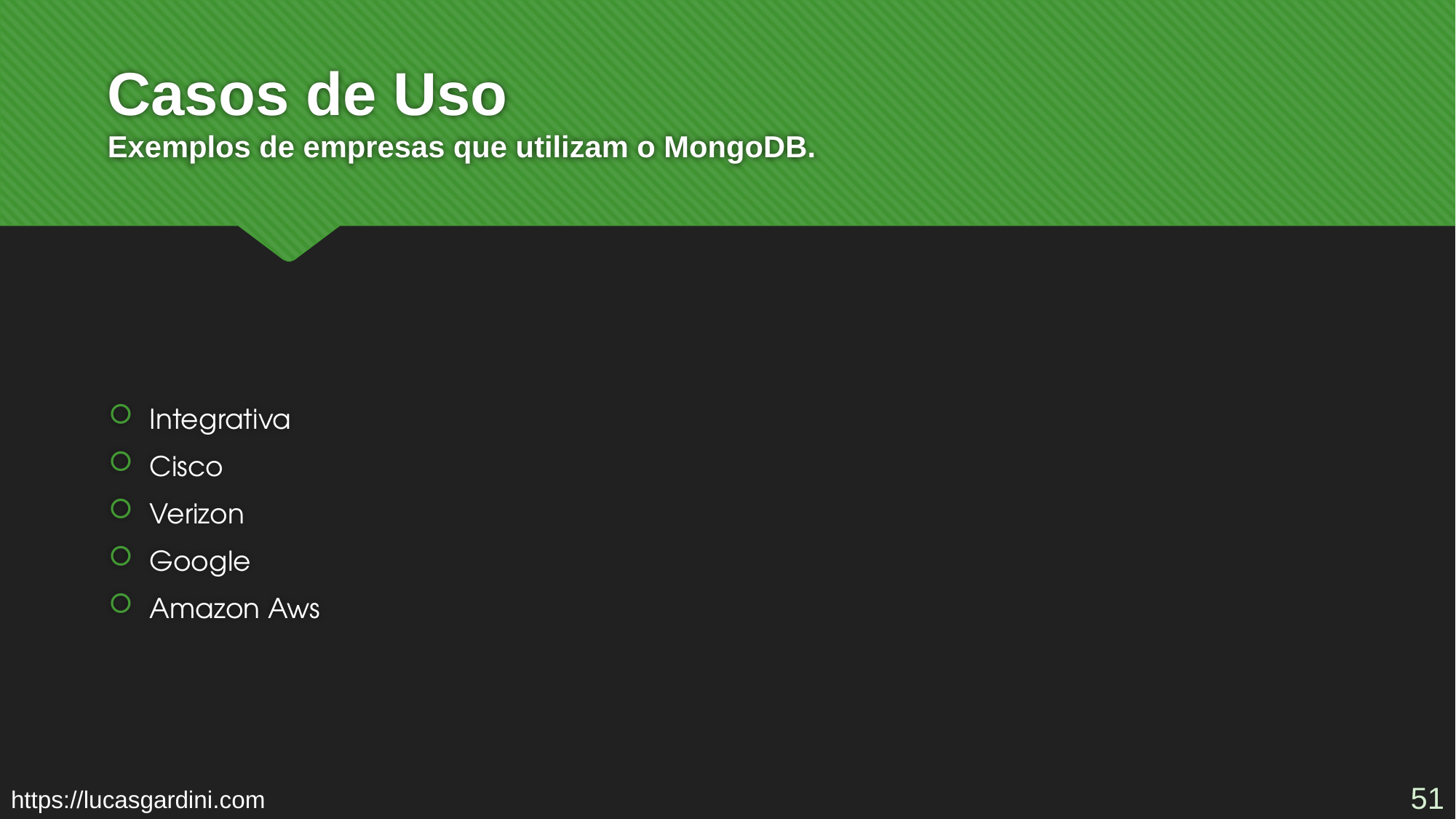

# Casos de Uso Exemplos de empresas que utilizam o MongoDB.
Integrativa
Cisco
Verizon
Google
Amazon Aws
51
https://lucasgardini.com